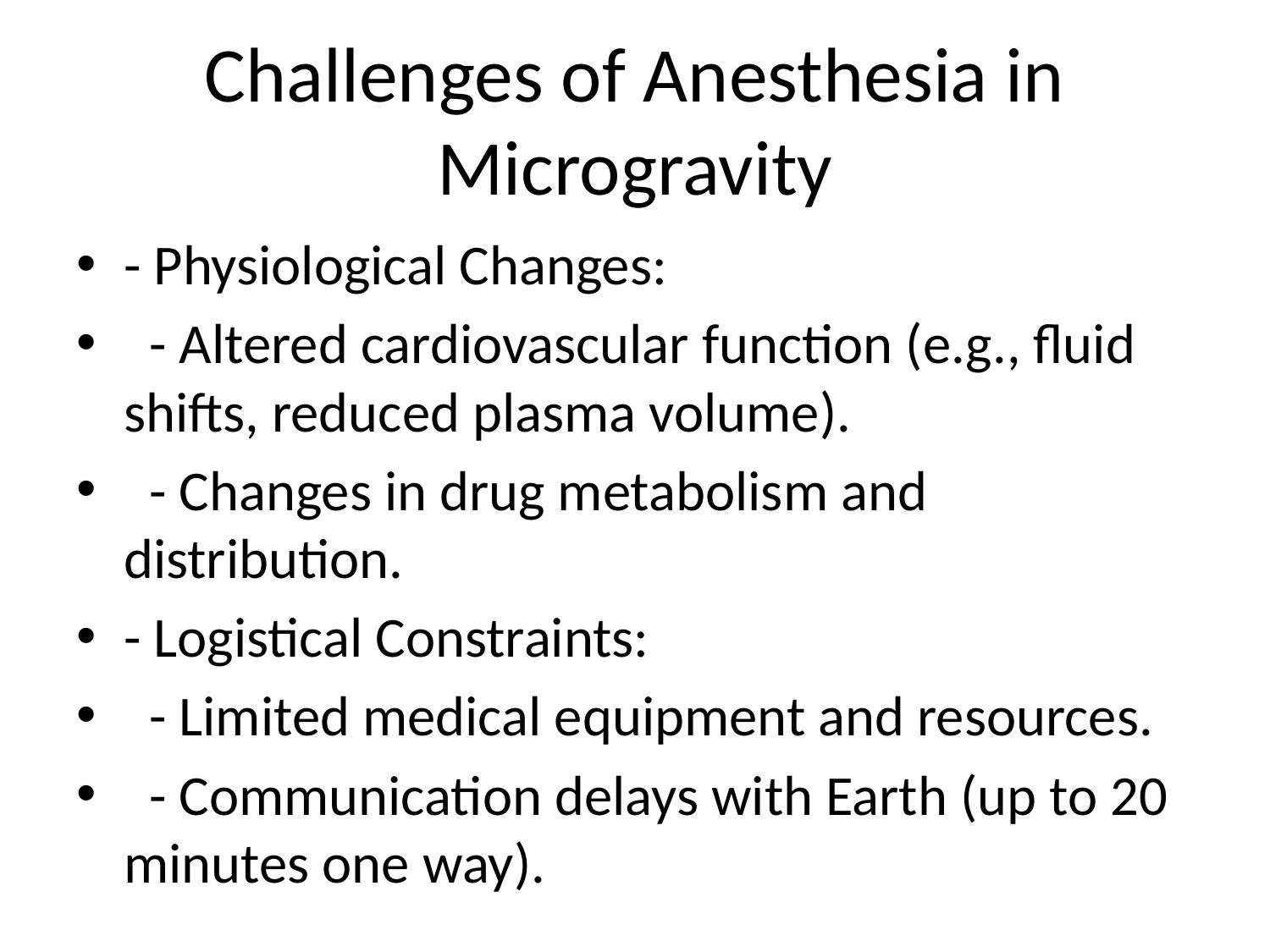

# Challenges of Anesthesia in Microgravity
- Physiological Changes:
  - Altered cardiovascular function (e.g., fluid shifts, reduced plasma volume).
  - Changes in drug metabolism and distribution.
- Logistical Constraints:
  - Limited medical equipment and resources.
  - Communication delays with Earth (up to 20 minutes one way).